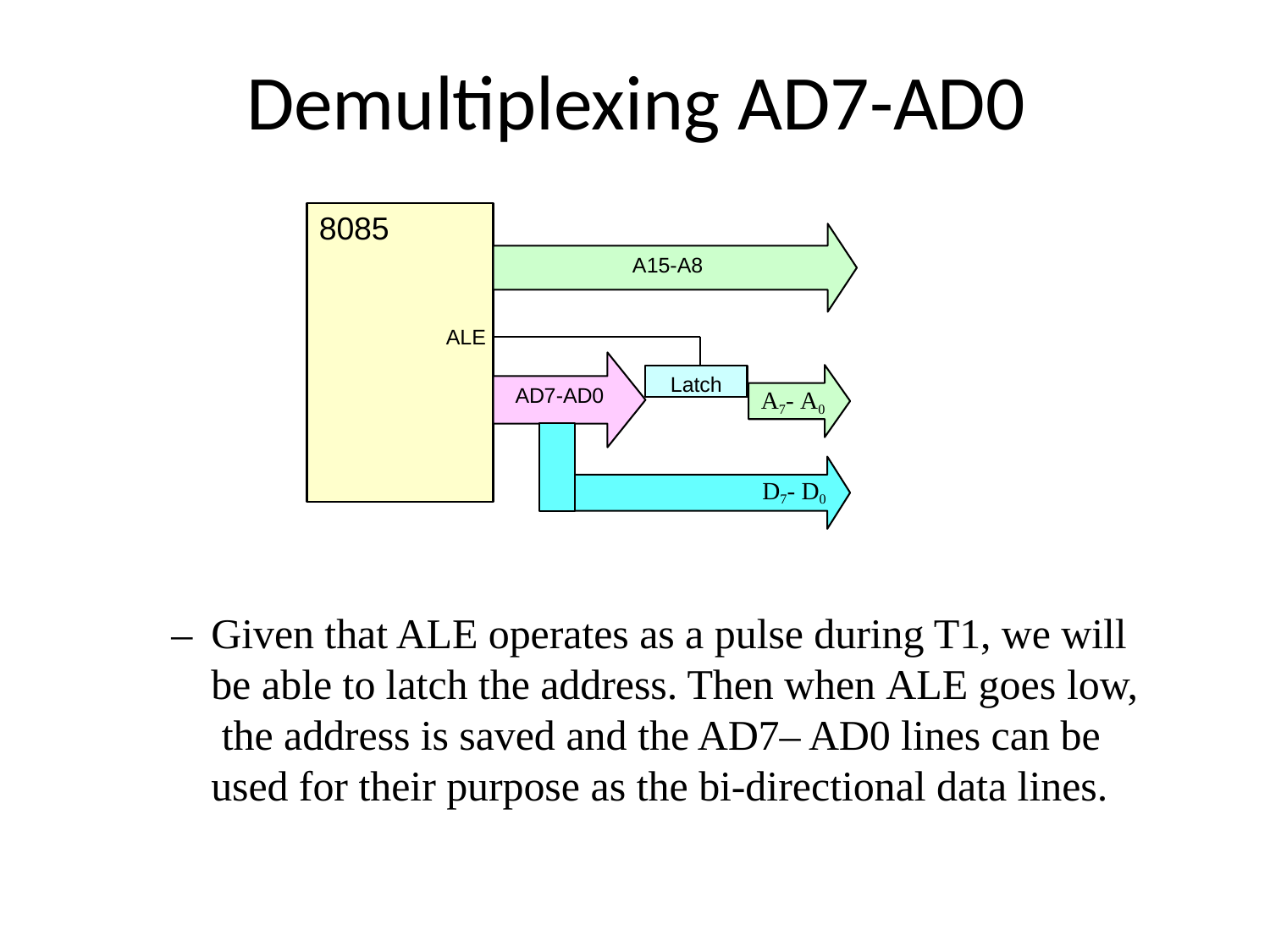

# Demultiplexing AD7-AD0

8085

A15-A8
ALE

Latch
AD7-AD0
A7- A0

D7- D0
–	Given that ALE operates as a pulse during T1, we will  be able to latch the address. Then when ALE goes low,  the address is saved and the AD7– AD0 lines can be  used for their purpose as the bi-directional data lines.